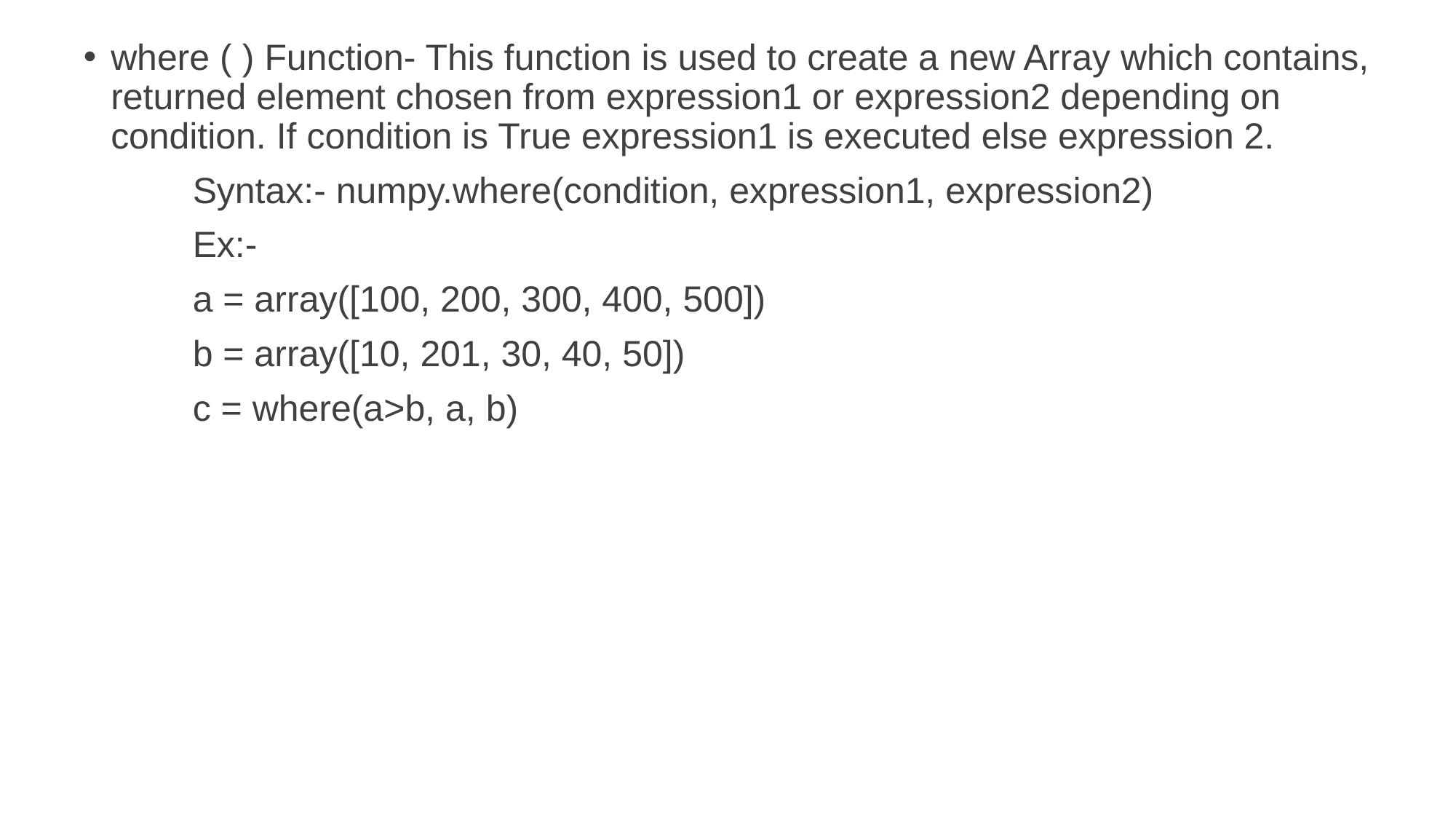

where ( ) Function- This function is used to create a new Array which contains, returned element chosen from expression1 or expression2 depending on condition. If condition is True expression1 is executed else expression 2.
	Syntax:- numpy.where(condition, expression1, expression2)
	Ex:-
	a = array([100, 200, 300, 400, 500])
	b = array([10, 201, 30, 40, 50])
	c = where(a>b, a, b)